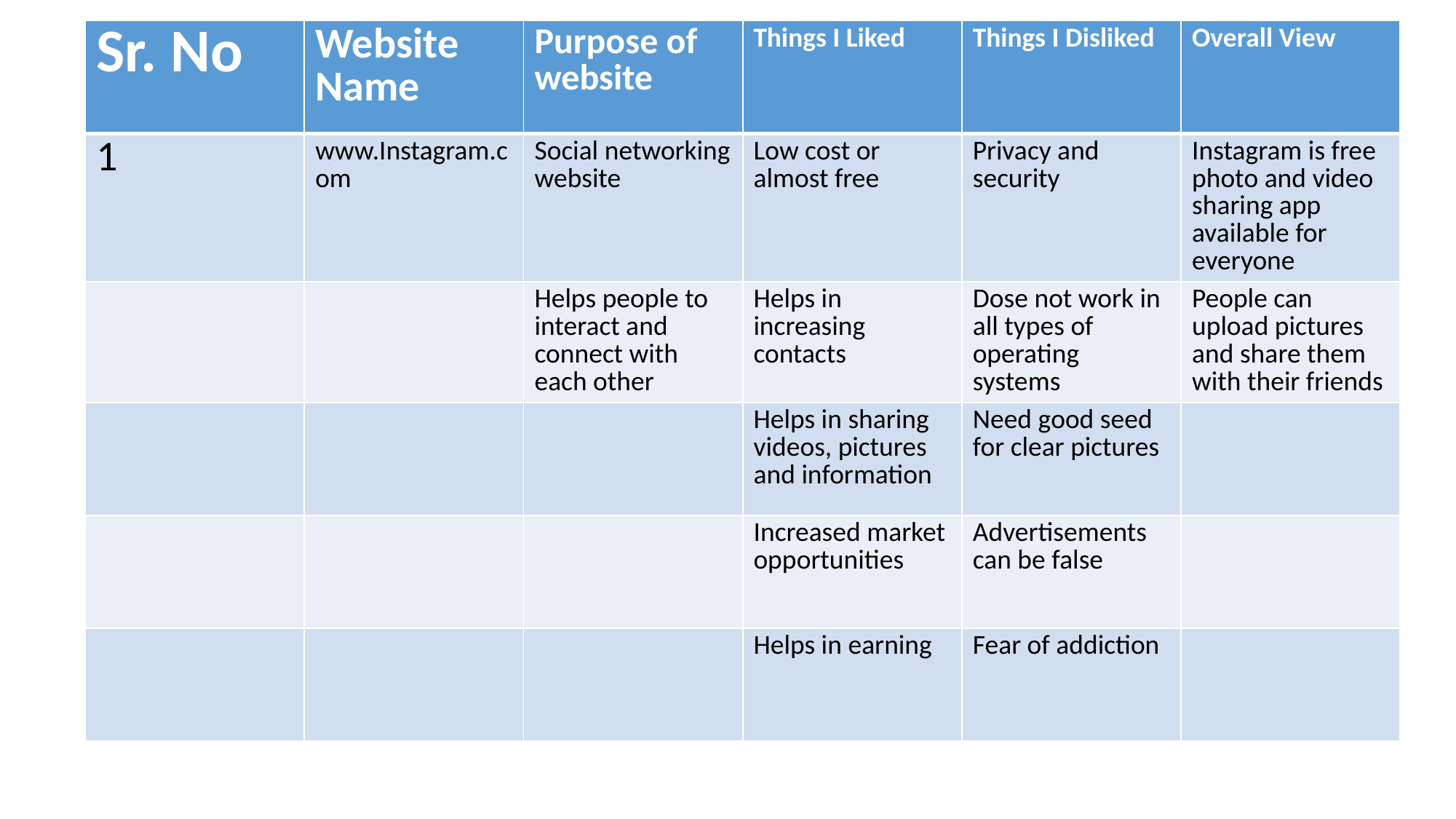

| Sr. No | Website Name | Purpose of website | Things I Liked | Things I Disliked | Overall View |
| --- | --- | --- | --- | --- | --- |
| 1 | www.Instagram.com | Social networking website | Low cost or almost free | Privacy and security | Instagram is free photo and video sharing app available for everyone |
|  |  | Helps people to interact and connect with each other | Helps in increasing contacts | Dose not work in all types of operating systems | People can upload pictures and share them with their friends |
|  |  |  | Helps in sharing videos, pictures and information | Need good seed for clear pictures |  |
|  |  |  | Increased market opportunities | Advertisements can be false |  |
|  |  |  | Helps in earning | Fear of addiction |  |
#